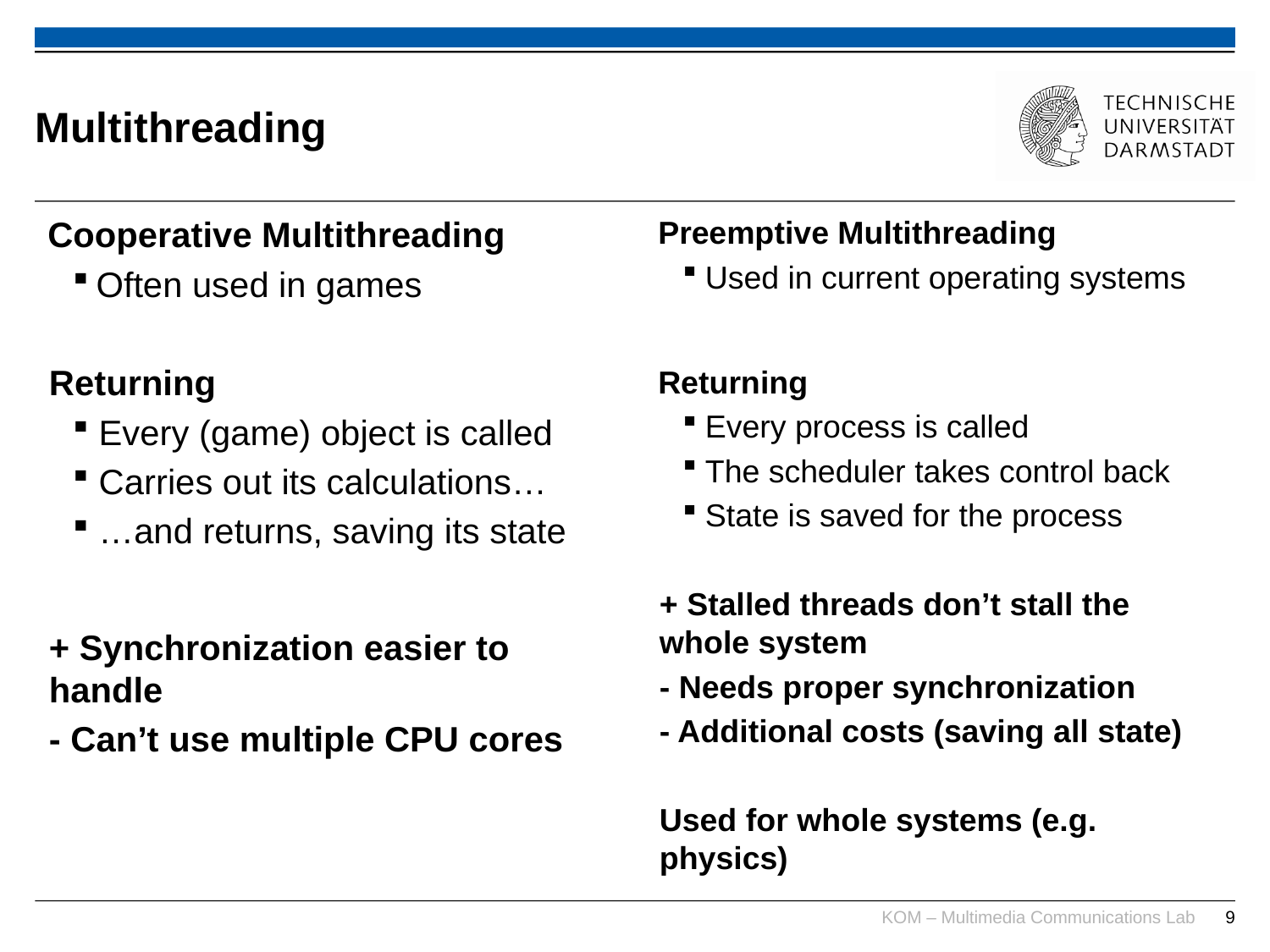

# Multithreading
Cooperative Multithreading
Often used in games

Returning
 Every (game) object is called
 Carries out its calculations…
 …and returns, saving its state

+ Synchronization easier to handle
- Can’t use multiple CPU cores
Preemptive Multithreading
Used in current operating systems

Returning
Every process is called
The scheduler takes control back
State is saved for the process

+ Stalled threads don’t stall the whole system
- Needs proper synchronization
- Additional costs (saving all state)

Used for whole systems (e.g. physics)